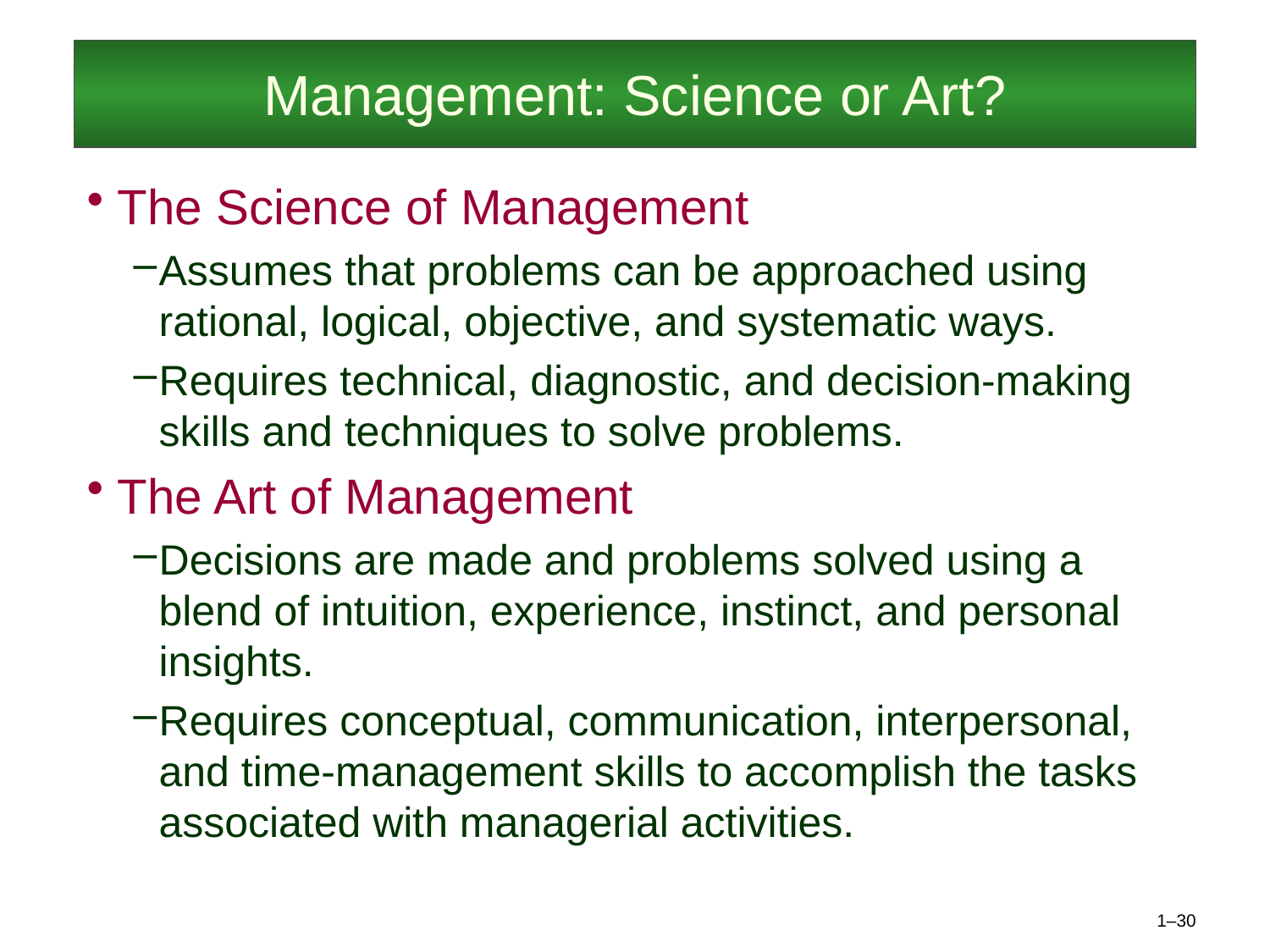

# Management: Science or Art?
The Science of Management
Assumes that problems can be approached using rational, logical, objective, and systematic ways.
Requires technical, diagnostic, and decision-making skills and techniques to solve problems.
The Art of Management
Decisions are made and problems solved using a blend of intuition, experience, instinct, and personal insights.
Requires conceptual, communication, interpersonal, and time-management skills to accomplish the tasks associated with managerial activities.
1–30